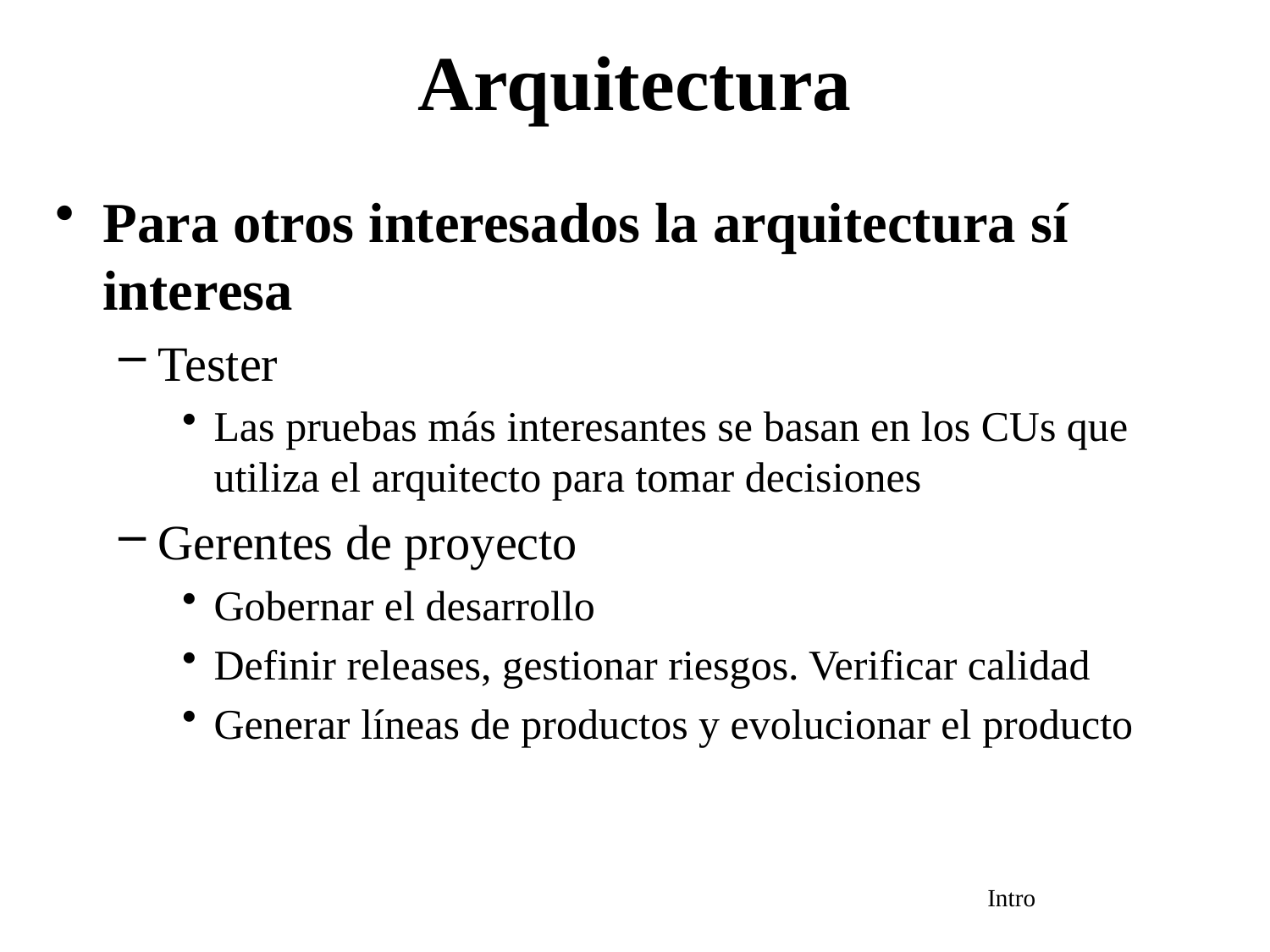

# Arquitectura
Para otros interesados la arquitectura sí interesa
Tester
Las pruebas más interesantes se basan en los CUs que utiliza el arquitecto para tomar decisiones
Gerentes de proyecto
Gobernar el desarrollo
Definir releases, gestionar riesgos. Verificar calidad
Generar líneas de productos y evolucionar el producto